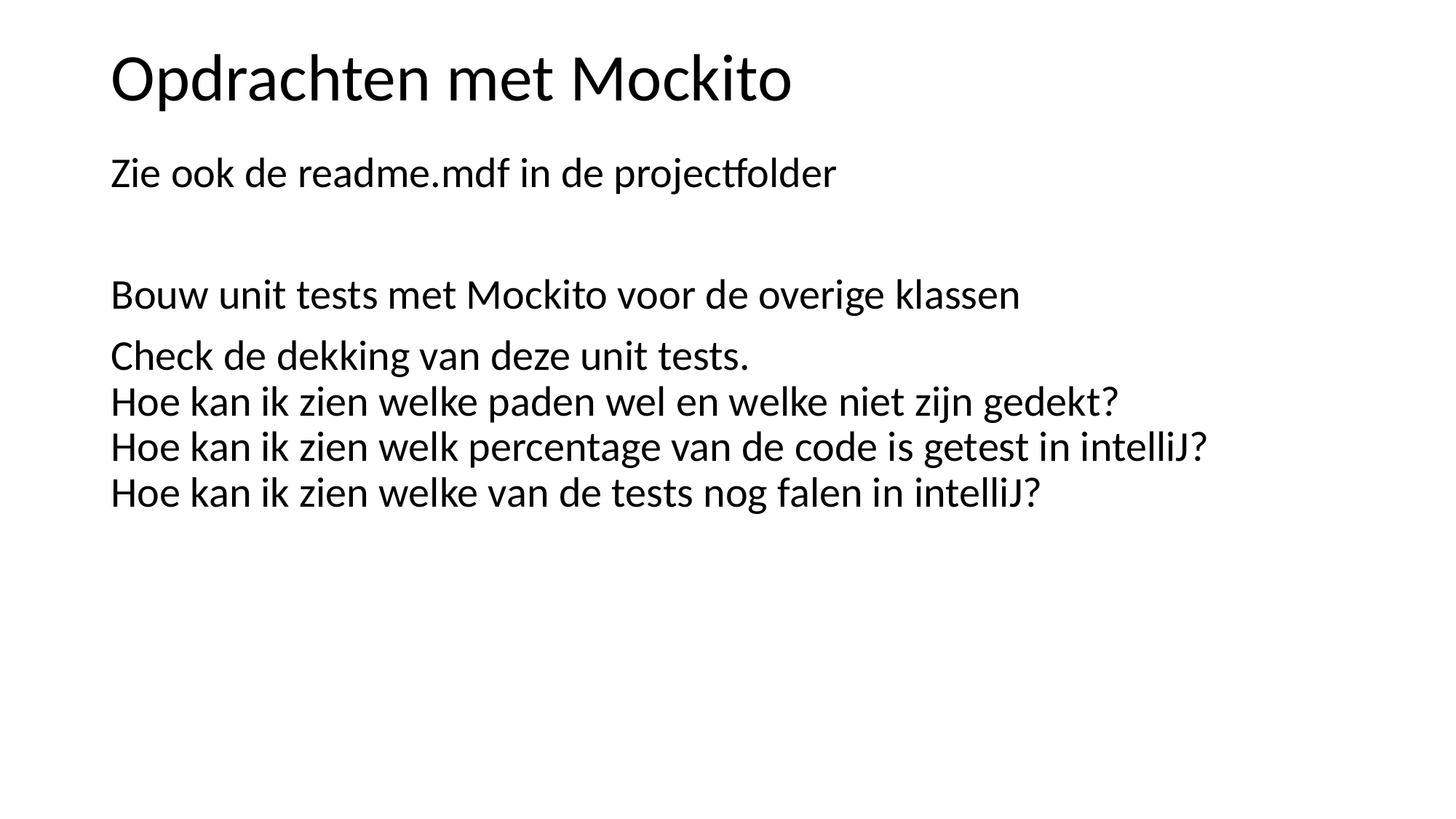

# Opdrachten met Mockito

Zie ook de readme.mdf in de projectfolder

Bouw unit tests met Mockito voor de overige klassen
Check de dekking van deze unit tests.
Hoe kan ik zien welke paden wel en welke niet zijn gedekt?
Hoe kan ik zien welk percentage van de code is getest in intelliJ?
Hoe kan ik zien welke van de tests nog falen in intelliJ?